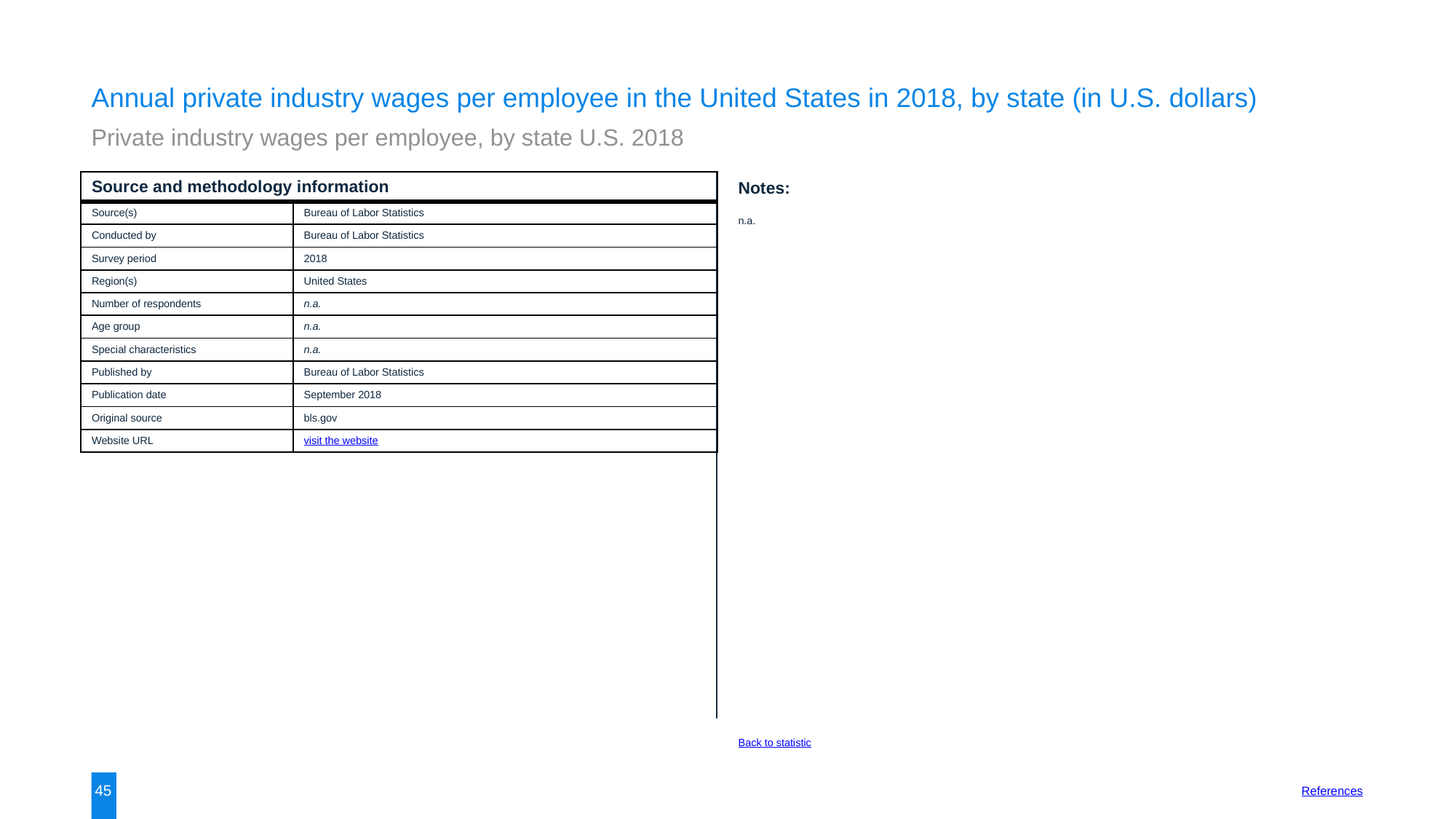

Annual private industry wages per employee in the United States in 2018, by state (in U.S. dollars)
Private industry wages per employee, by state U.S. 2018
| Source and methodology information |  |
| --- | --- |
| Source(s) | Bureau of Labor Statistics |
| Conducted by | Bureau of Labor Statistics |
| Survey period | 2018 |
| Region(s) | United States |
| Number of respondents | n.a. |
| Age group | n.a. |
| Special characteristics | n.a. |
| Published by | Bureau of Labor Statistics |
| Publication date | September 2018 |
| Original source | bls.gov |
| Website URL | visit the website |

Notes:

n.a.
Back to statistic

45
References